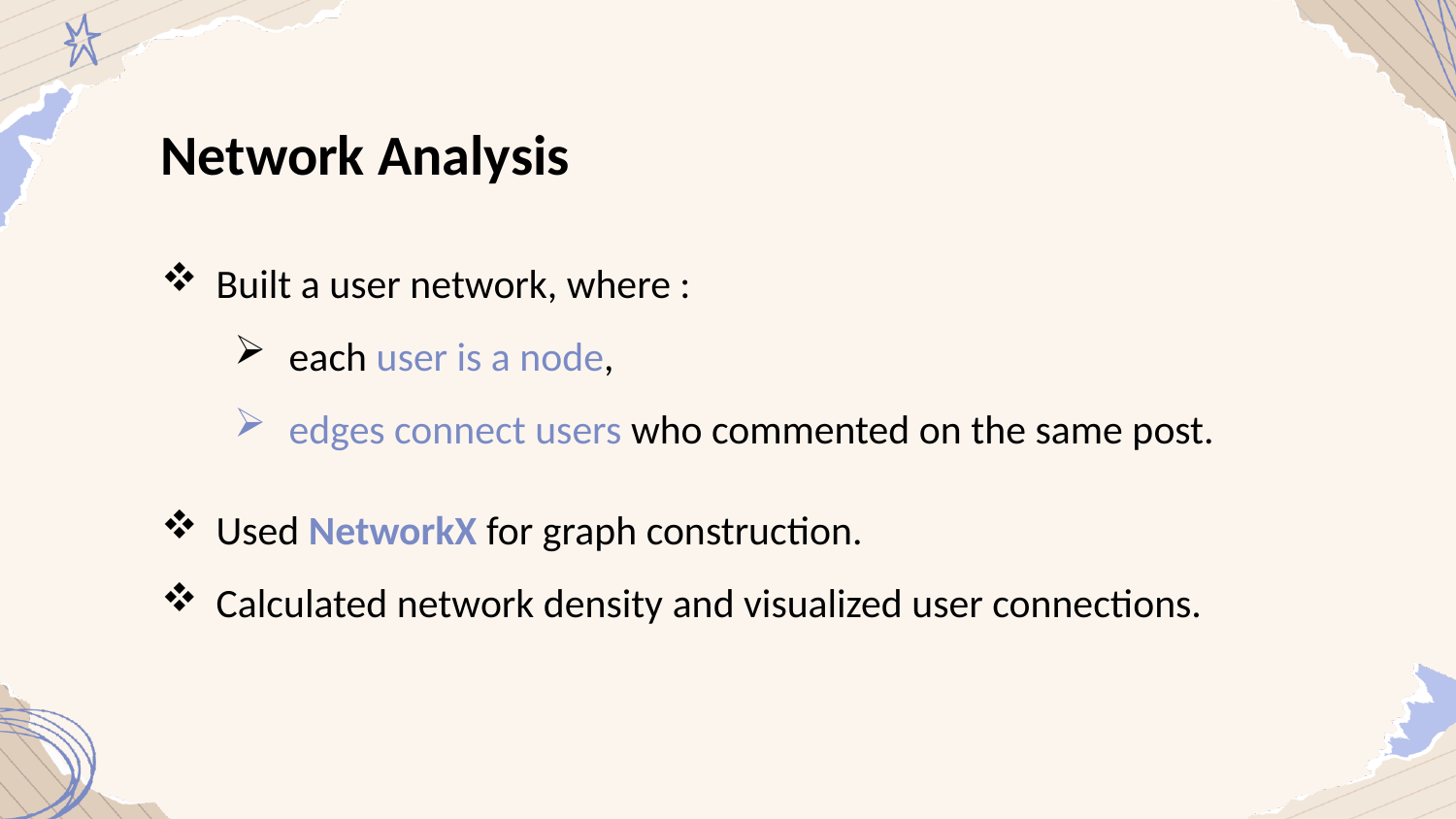

Network Analysis
Built a user network, where :
each user is a node,
edges connect users who commented on the same post.

Used NetworkX for graph construction.
Calculated network density and visualized user connections.